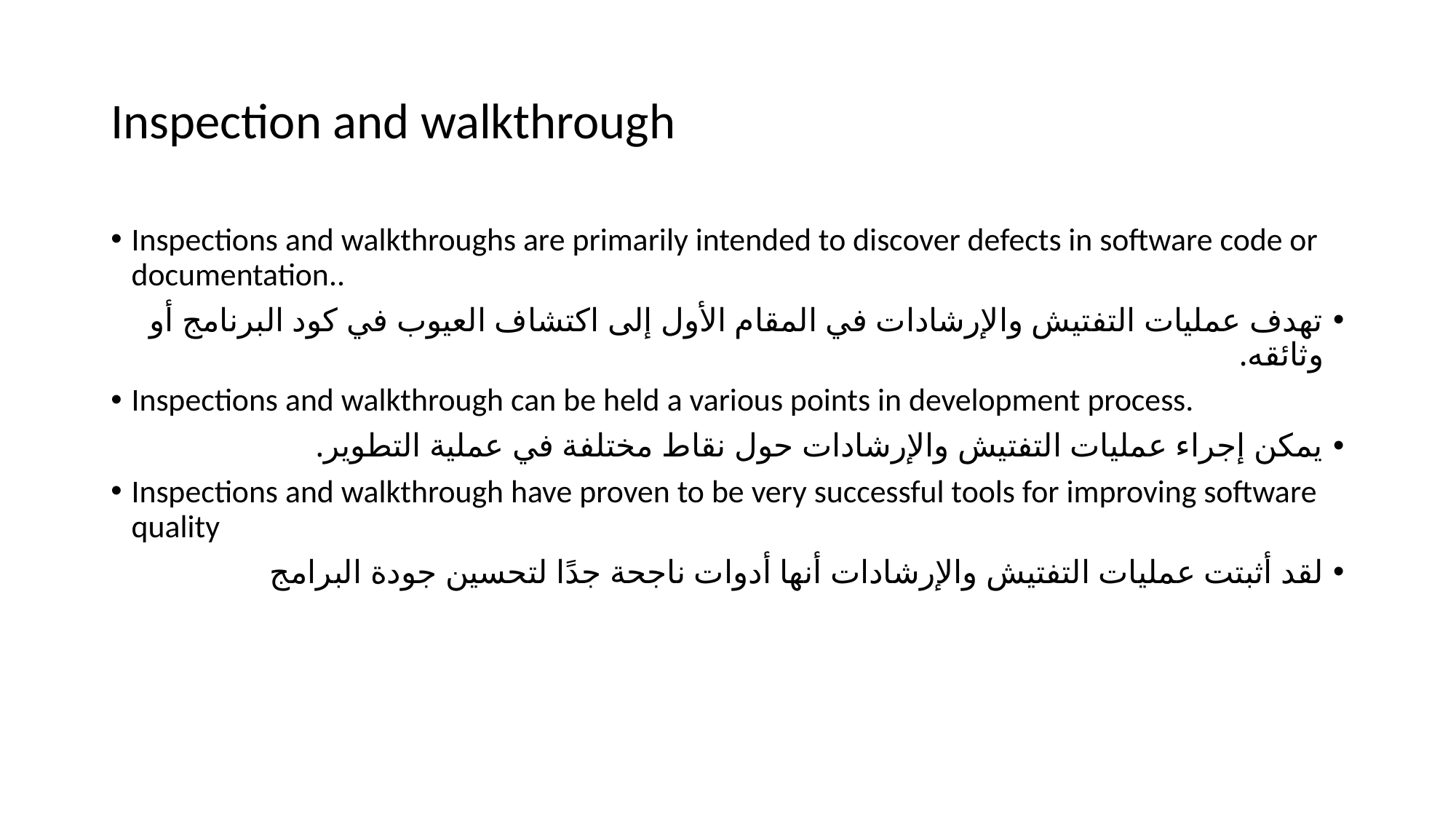

# Inspection and walkthrough
Inspections and walkthroughs are primarily intended to discover defects in software code or documentation..
تهدف عمليات التفتيش والإرشادات في المقام الأول إلى اكتشاف العيوب في كود البرنامج أو وثائقه.
Inspections and walkthrough can be held a various points in development process.
يمكن إجراء عمليات التفتيش والإرشادات حول نقاط مختلفة في عملية التطوير.
Inspections and walkthrough have proven to be very successful tools for improving software quality
لقد أثبتت عمليات التفتيش والإرشادات أنها أدوات ناجحة جدًا لتحسين جودة البرامج